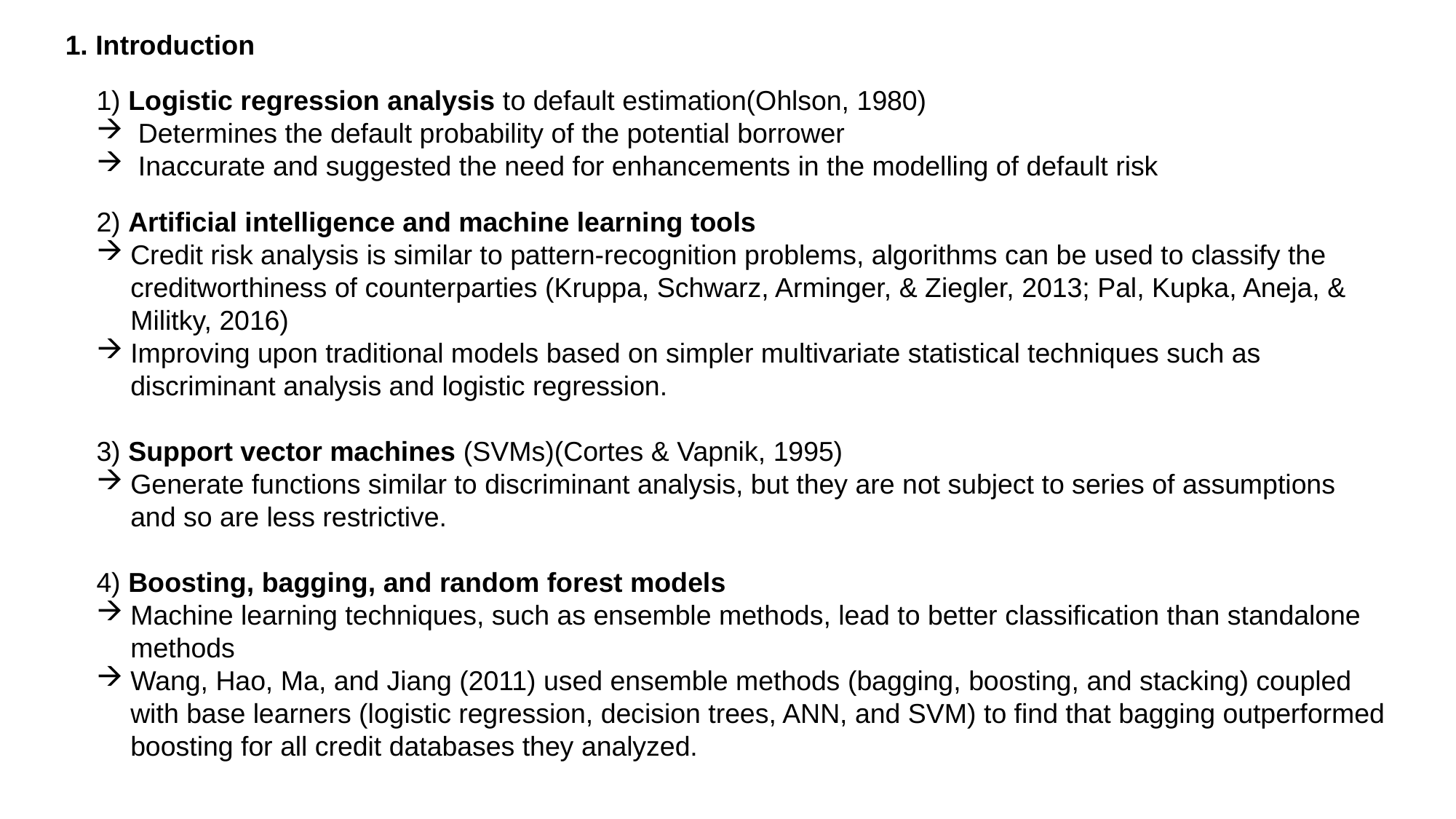

1. Introduction
1) Logistic regression analysis to default estimation(Ohlson, 1980)
 Determines the default probability of the potential borrower
 Inaccurate and suggested the need for enhancements in the modelling of default risk
2) Artificial intelligence and machine learning tools
Credit risk analysis is similar to pattern-recognition problems, algorithms can be used to classify the creditworthiness of counterparties (Kruppa, Schwarz, Arminger, & Ziegler, 2013; Pal, Kupka, Aneja, & Militky, 2016)
Improving upon traditional models based on simpler multivariate statistical techniques such as discriminant analysis and logistic regression.

3) Support vector machines (SVMs)(Cortes & Vapnik, 1995)
Generate functions similar to discriminant analysis, but they are not subject to series of assumptions and so are less restrictive.

4) Boosting, bagging, and random forest models
Machine learning techniques, such as ensemble methods, lead to better classification than standalone methods
Wang, Hao, Ma, and Jiang (2011) used ensemble methods (bagging, boosting, and stacking) coupled with base learners (logistic regression, decision trees, ANN, and SVM) to find that bagging outperformed boosting for all credit databases they analyzed.